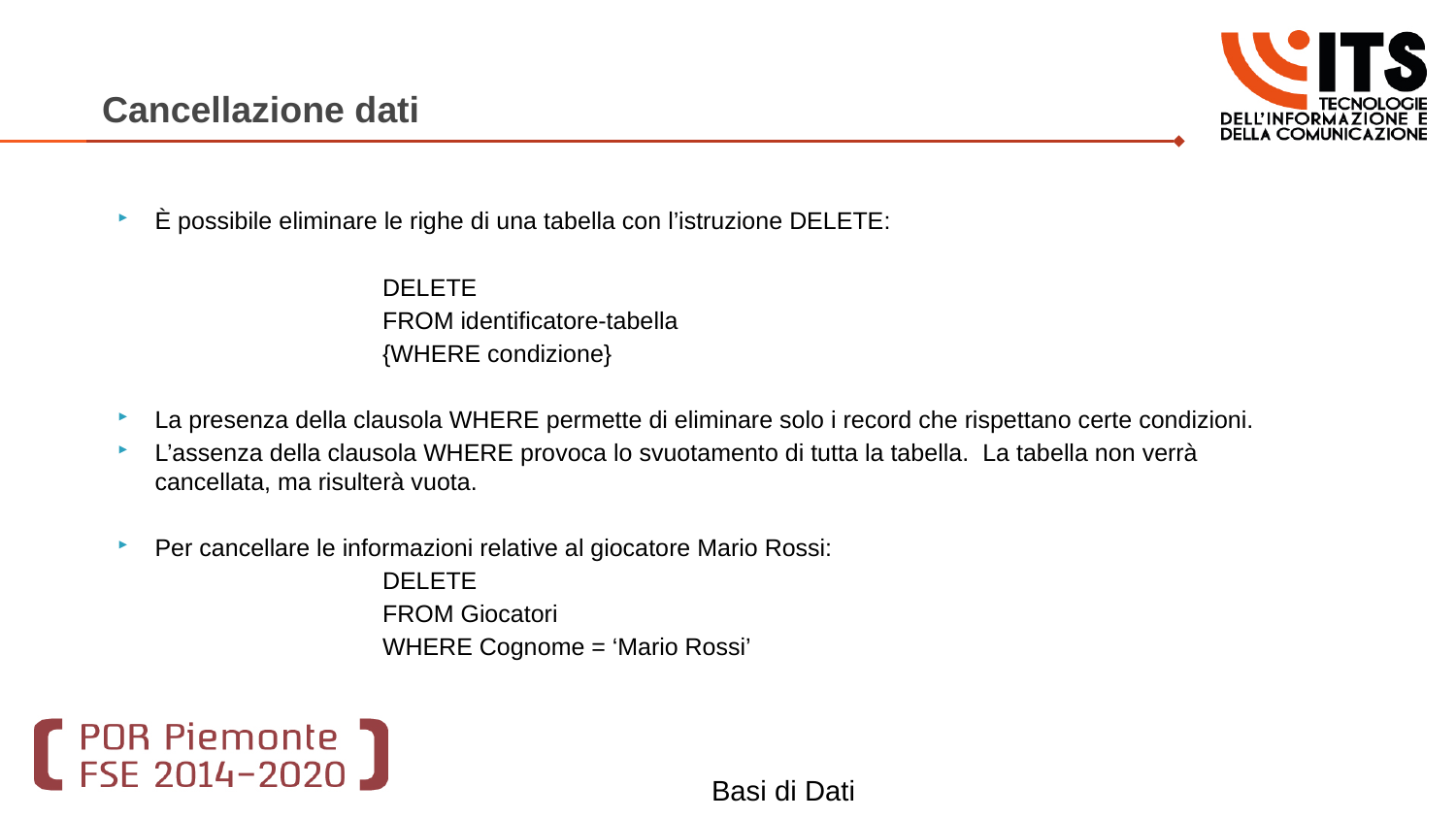

# Cancellazione dati

È possibile eliminare le righe di una tabella con l’istruzione DELETE:

DELETE
FROM identificatore-tabella
{WHERE condizione}

La presenza della clausola WHERE permette di eliminare solo i record che rispettano certe condizioni.
L’assenza della clausola WHERE provoca lo svuotamento di tutta la tabella.  La tabella non verrà cancellata, ma risulterà vuota.

Per cancellare le informazioni relative al giocatore Mario Rossi:
DELETE
FROM Giocatori
WHERE Cognome = ‘Mario Rossi’

Basi di Dati